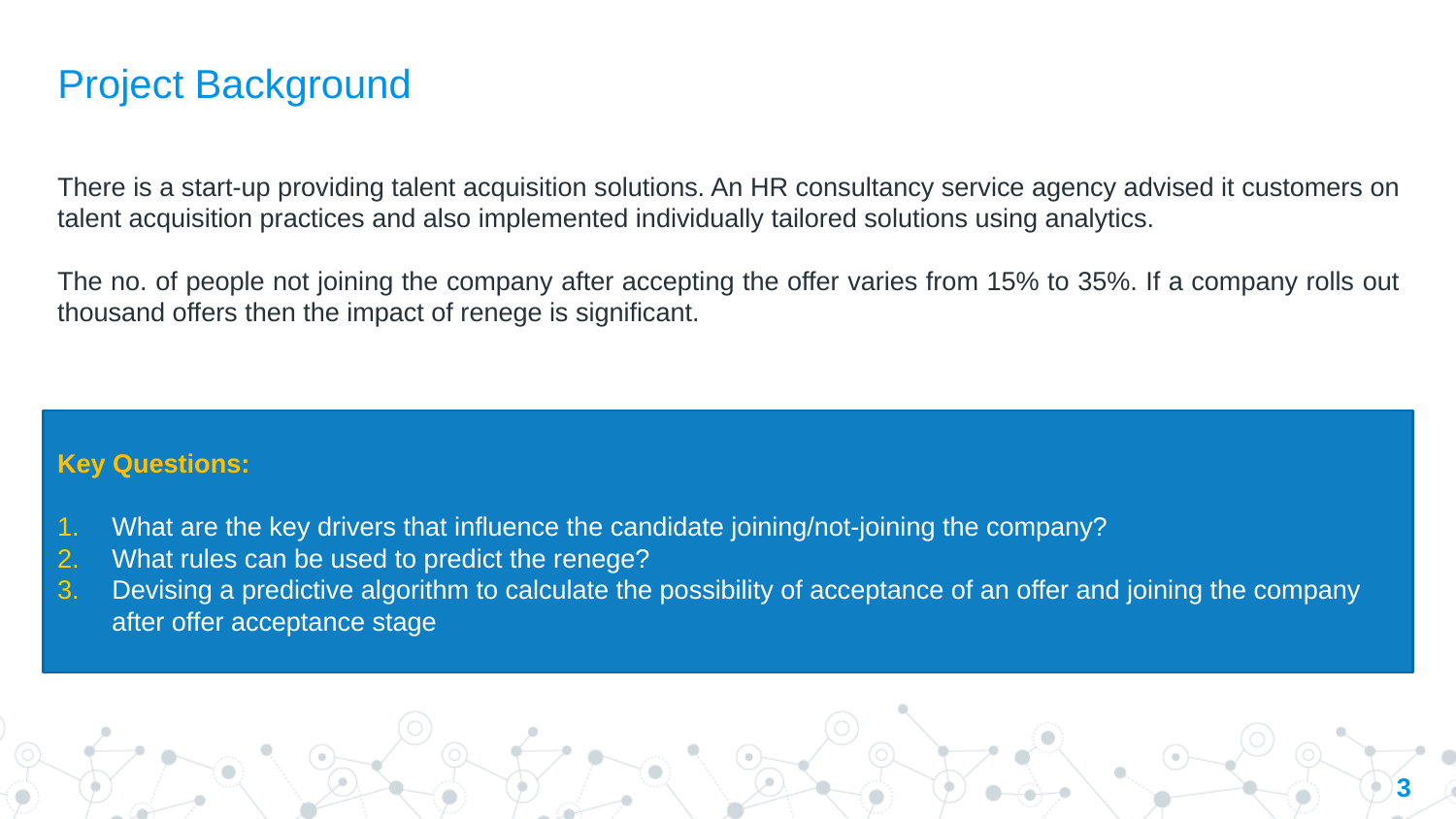

# Project Background
There is a start-up providing talent acquisition solutions. An HR consultancy service agency advised it customers on talent acquisition practices and also implemented individually tailored solutions using analytics.

The no. of people not joining the company after accepting the offer varies from 15% to 35%. If a company rolls out thousand offers then the impact of renege is significant.
Key Questions:

What are the key drivers that influence the candidate joining/not-joining the company?
What rules can be used to predict the renege?
Devising a predictive algorithm to calculate the possibility of acceptance of an offer and joining the company after offer acceptance stage
3